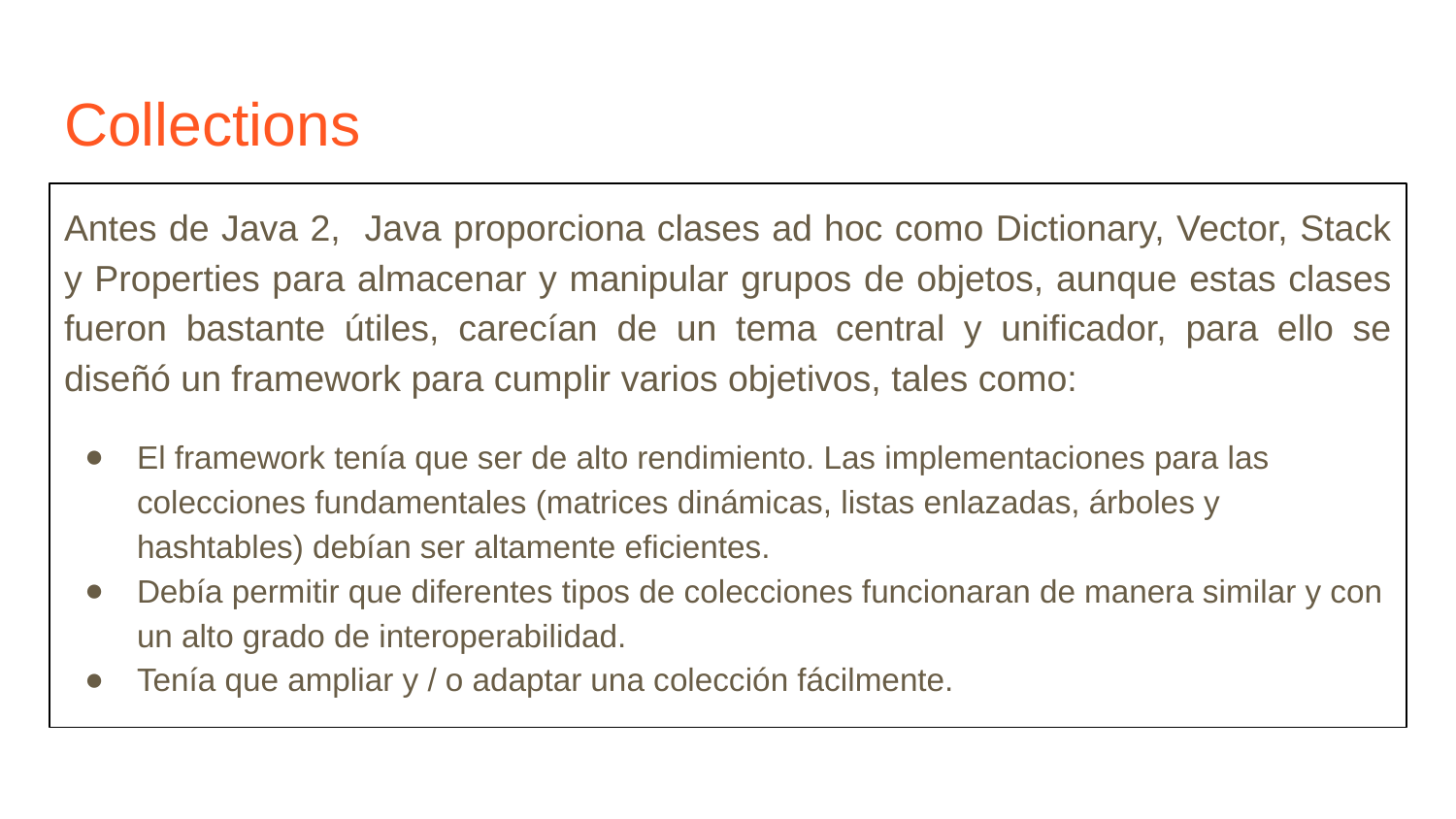

# Collections
Antes de Java 2,  Java proporciona clases ad hoc como Dictionary, Vector, Stack y Properties para almacenar y manipular grupos de objetos, aunque estas clases fueron bastante útiles, carecían de un tema central y unificador, para ello se diseñó un framework para cumplir varios objetivos, tales como:
El framework tenía que ser de alto rendimiento. Las implementaciones para las colecciones fundamentales (matrices dinámicas, listas enlazadas, árboles y hashtables) debían ser altamente eficientes.
Debía permitir que diferentes tipos de colecciones funcionaran de manera similar y con un alto grado de interoperabilidad.
Tenía que ampliar y / o adaptar una colección fácilmente.